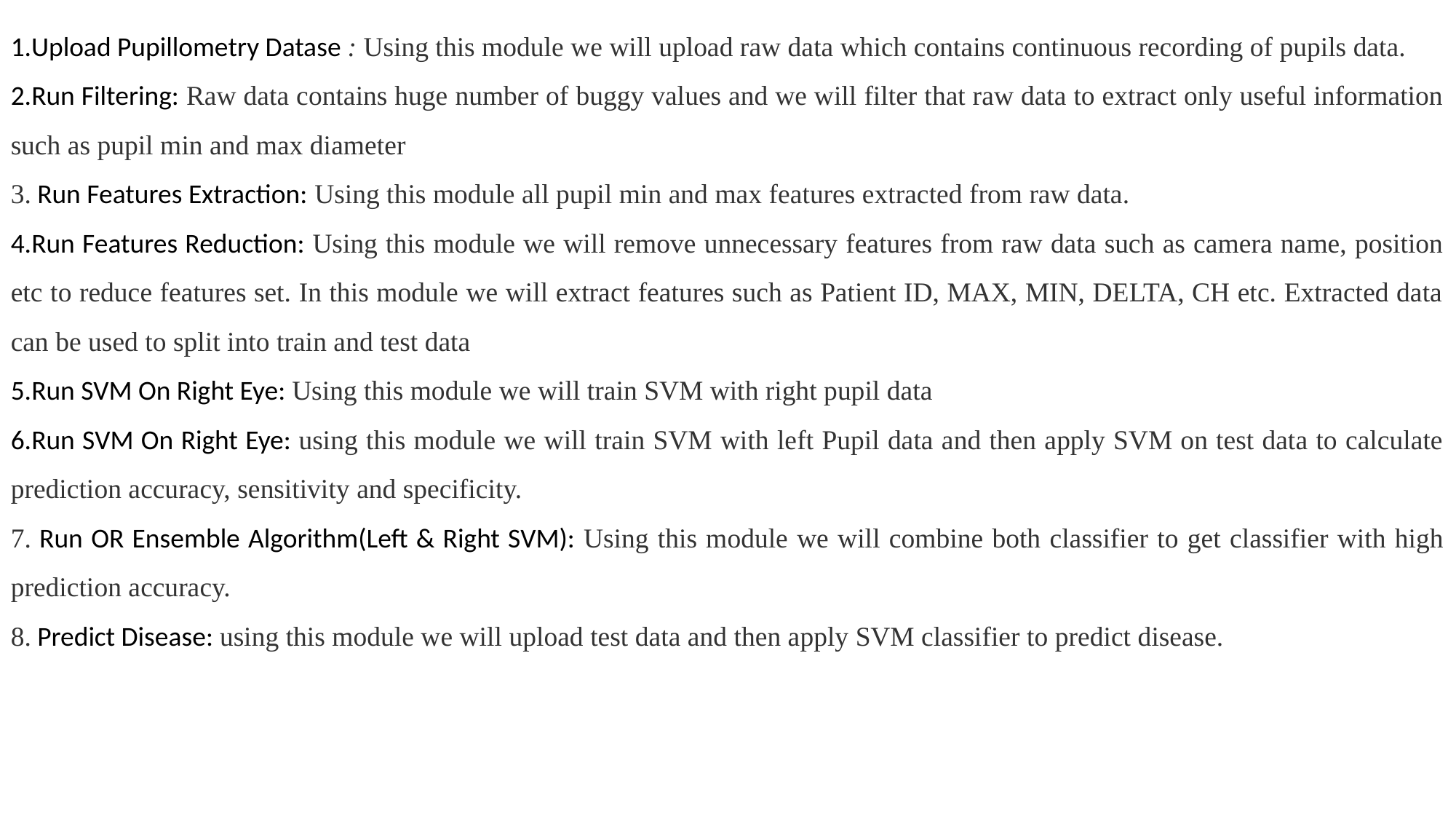

Upload Pupillometry Datase : Using this module we will upload raw data which contains continuous recording of pupils data.
2.Run Filtering: Raw data contains huge number of buggy values and we will filter that raw data to extract only useful information such as pupil min and max diameter
3. Run Features Extraction: Using this module all pupil min and max features extracted from raw data.
4.Run Features Reduction: Using this module we will remove unnecessary features from raw data such as camera name, position etc to reduce features set. In this module we will extract features such as Patient ID, MAX, MIN, DELTA, CH etc. Extracted data can be used to split into train and test data
5.Run SVM On Right Eye: Using this module we will train SVM with right pupil data
6.Run SVM On Right Eye: using this module we will train SVM with left Pupil data and then apply SVM on test data to calculate prediction accuracy, sensitivity and specificity.
7. Run OR Ensemble Algorithm(Left & Right SVM): Using this module we will combine both classifier to get classifier with high prediction accuracy.
8. Predict Disease: using this module we will upload test data and then apply SVM classifier to predict disease.